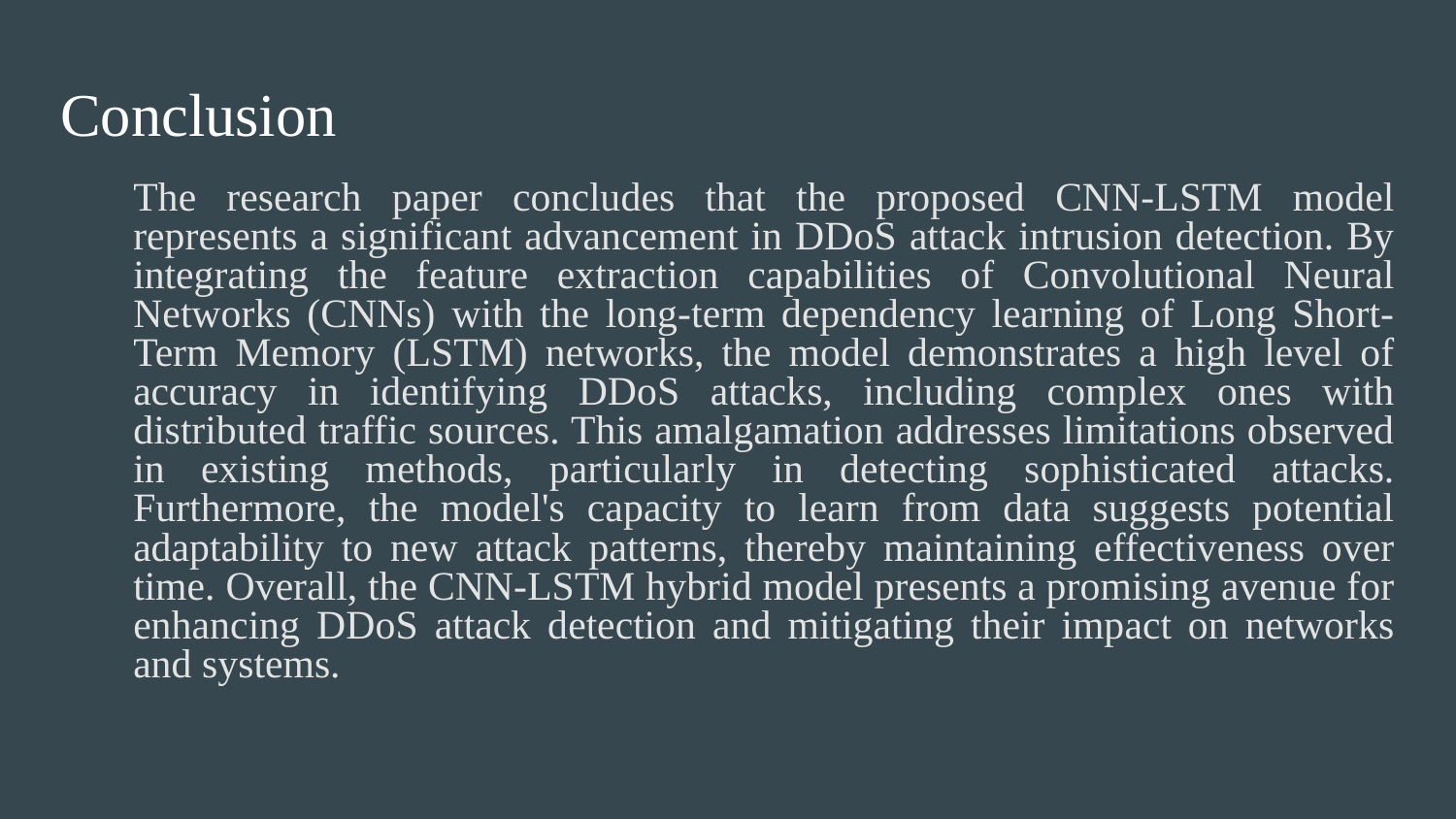

# Conclusion
The research paper concludes that the proposed CNN-LSTM model represents a significant advancement in DDoS attack intrusion detection. By integrating the feature extraction capabilities of Convolutional Neural Networks (CNNs) with the long-term dependency learning of Long Short-Term Memory (LSTM) networks, the model demonstrates a high level of accuracy in identifying DDoS attacks, including complex ones with distributed traffic sources. This amalgamation addresses limitations observed in existing methods, particularly in detecting sophisticated attacks. Furthermore, the model's capacity to learn from data suggests potential adaptability to new attack patterns, thereby maintaining effectiveness over time. Overall, the CNN-LSTM hybrid model presents a promising avenue for enhancing DDoS attack detection and mitigating their impact on networks and systems.